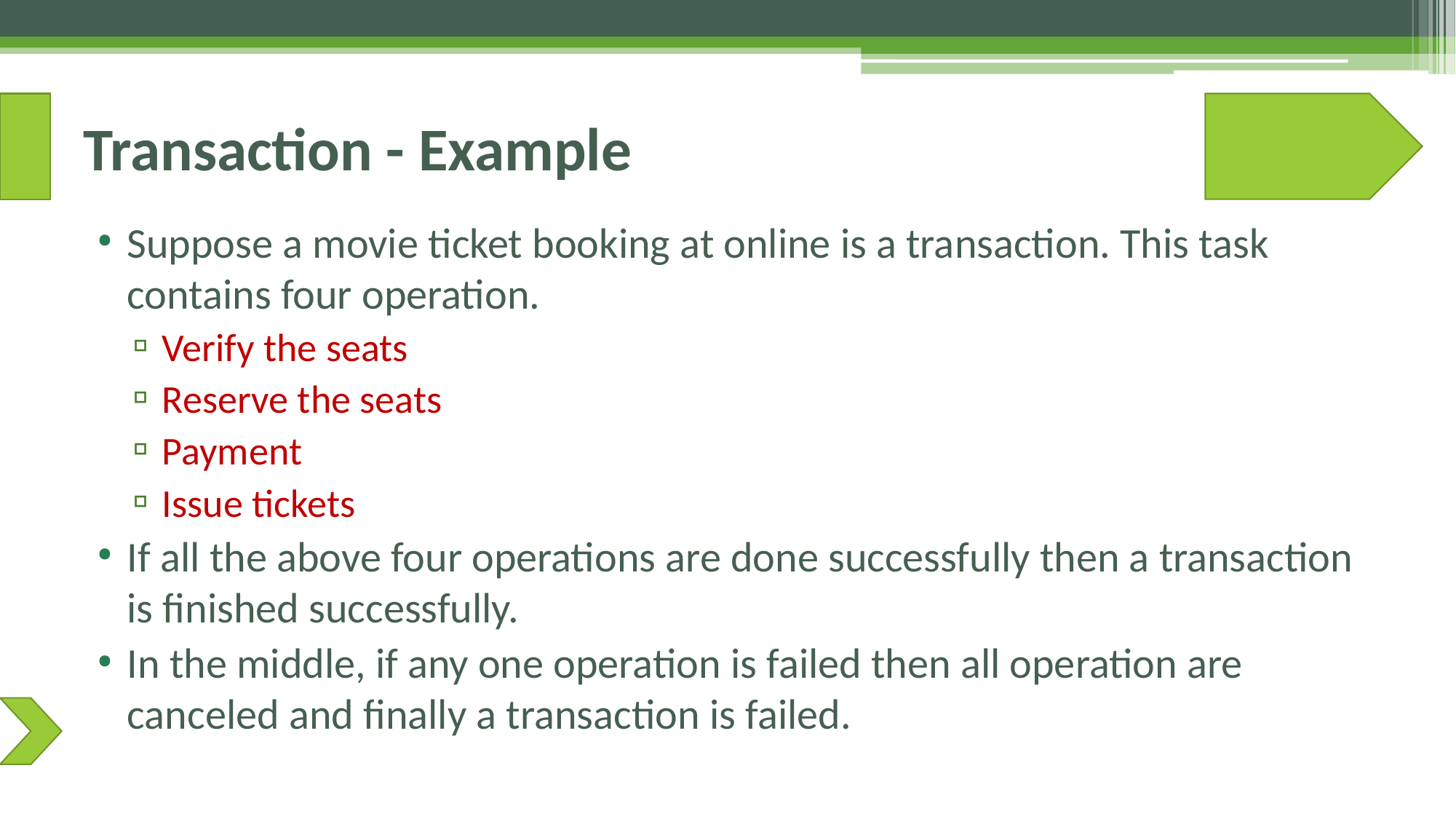

# Transaction - Example
Suppose a movie ticket booking at online is a transaction. This task contains four operation.
Verify the seats
Reserve the seats
Payment
Issue tickets
If all the above four operations are done successfully then a transaction is finished successfully.
In the middle, if any one operation is failed then all operation are canceled and finally a transaction is failed.